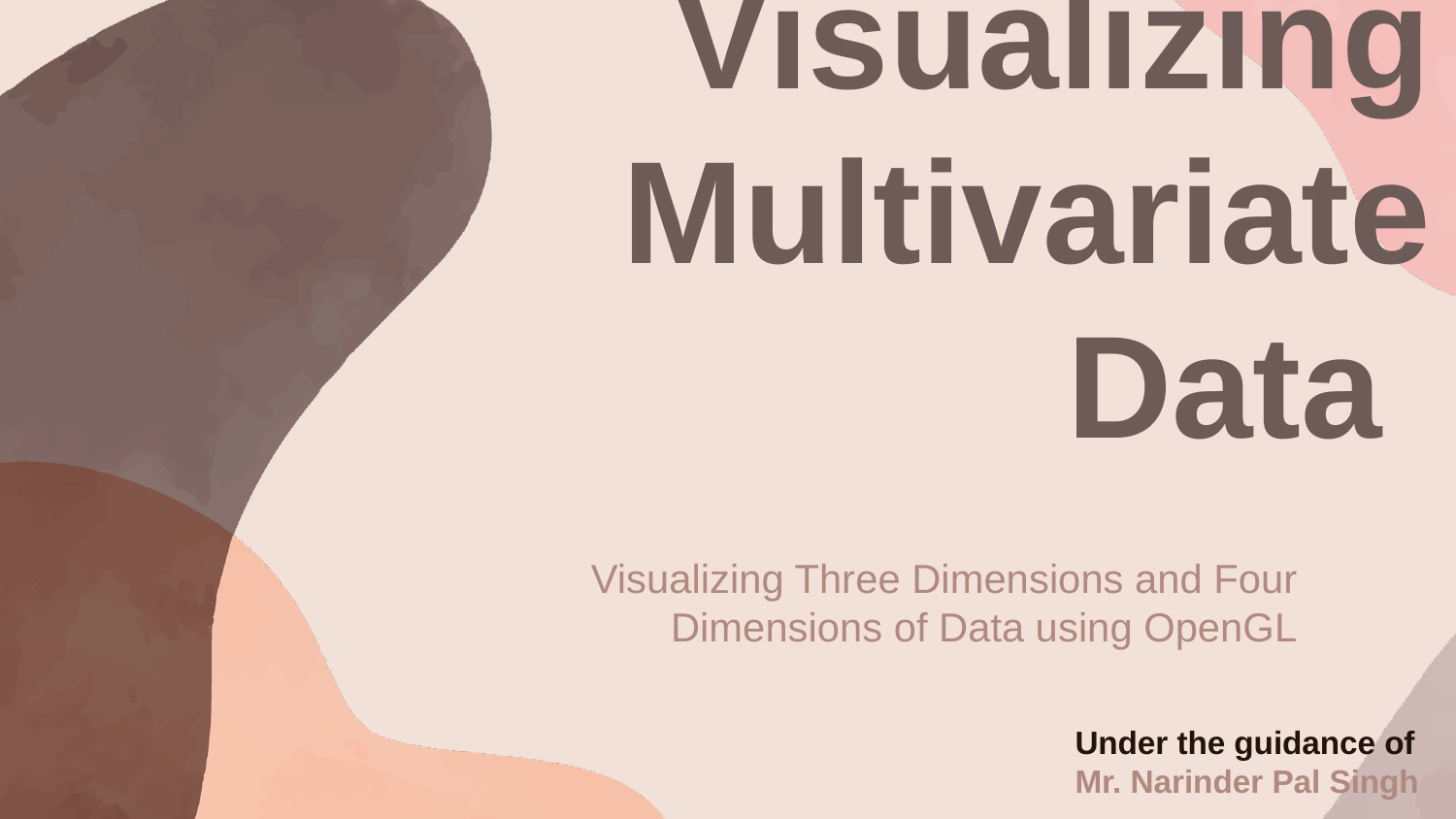

# Visualizing Multivariate Data
Visualizing Three Dimensions and Four Dimensions of Data using OpenGL
Under the guidance of
Mr. Narinder Pal Singh